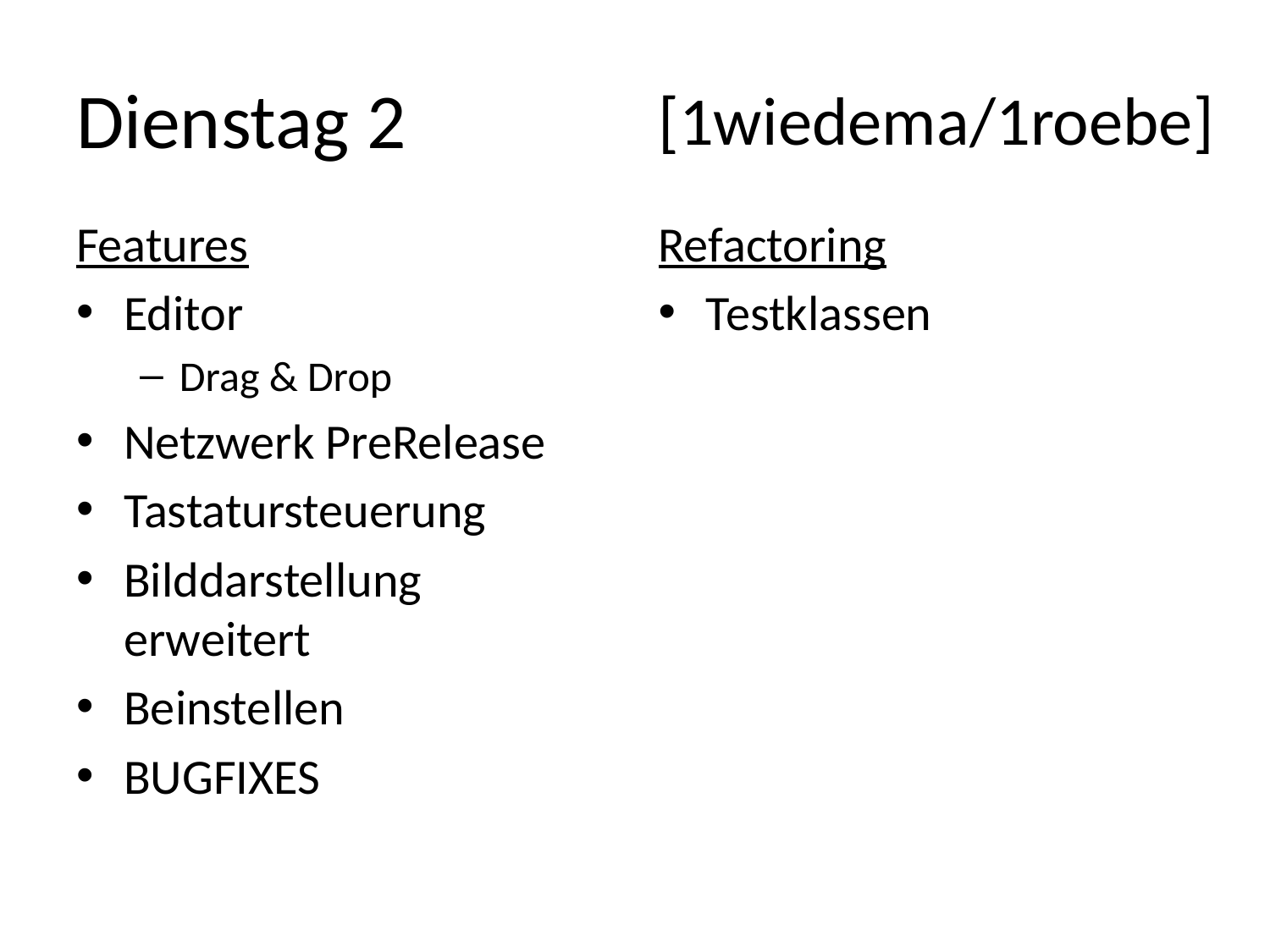

[1wiedema/1roebe]
# Dienstag 2
Features
Editor
Drag & Drop
Netzwerk PreRelease
Tastatursteuerung
Bilddarstellung erweitert
Beinstellen
BUGFIXES
Refactoring
Testklassen